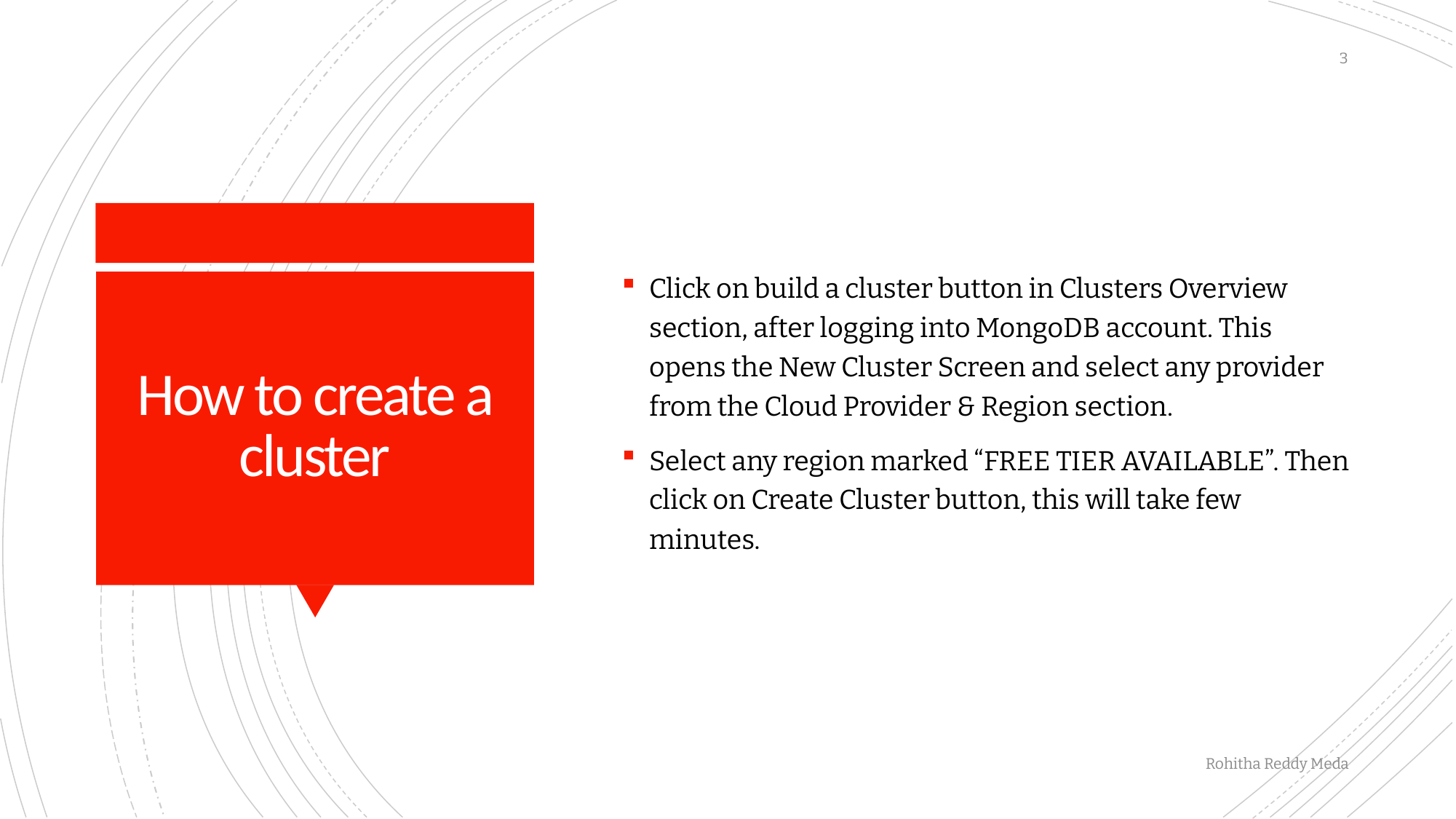

3
Click on build a cluster button in Clusters Overview section, after logging into MongoDB account. This opens the New Cluster Screen and select any provider from the Cloud Provider & Region section.
Select any region marked “FREE TIER AVAILABLE”. Then click on Create Cluster button, this will take few minutes.
# How to create a cluster
Rohitha Reddy Meda